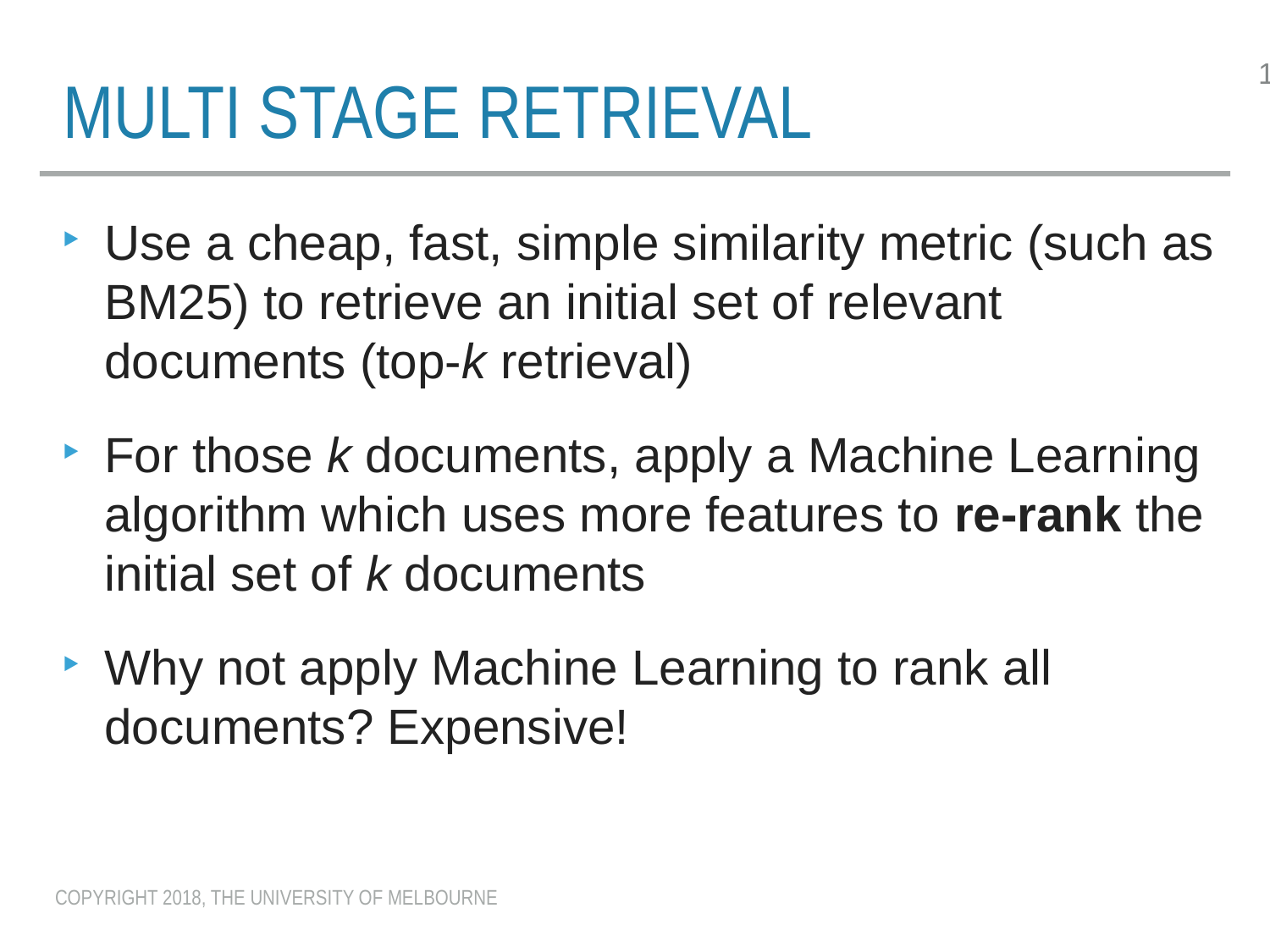

# MULTI STAGE RETRIEVAL
Use a cheap, fast, simple similarity metric (such as BM25) to retrieve an initial set of relevant documents (top-k retrieval)
For those k documents, apply a Machine Learning algorithm which uses more features to re-rank the initial set of k documents
Why not apply Machine Learning to rank all documents? Expensive!